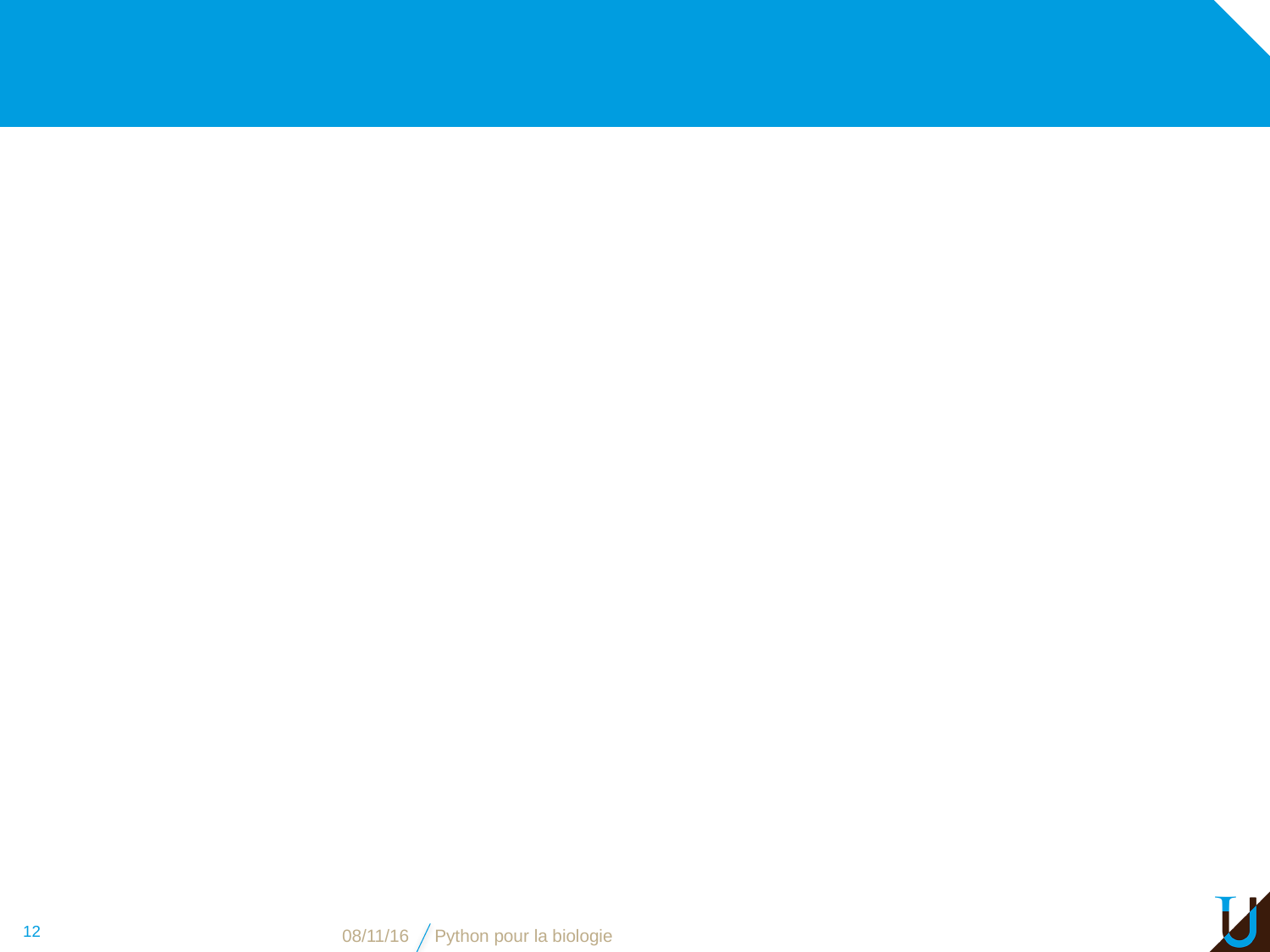

#

12
08/11/16
Python pour la biologie